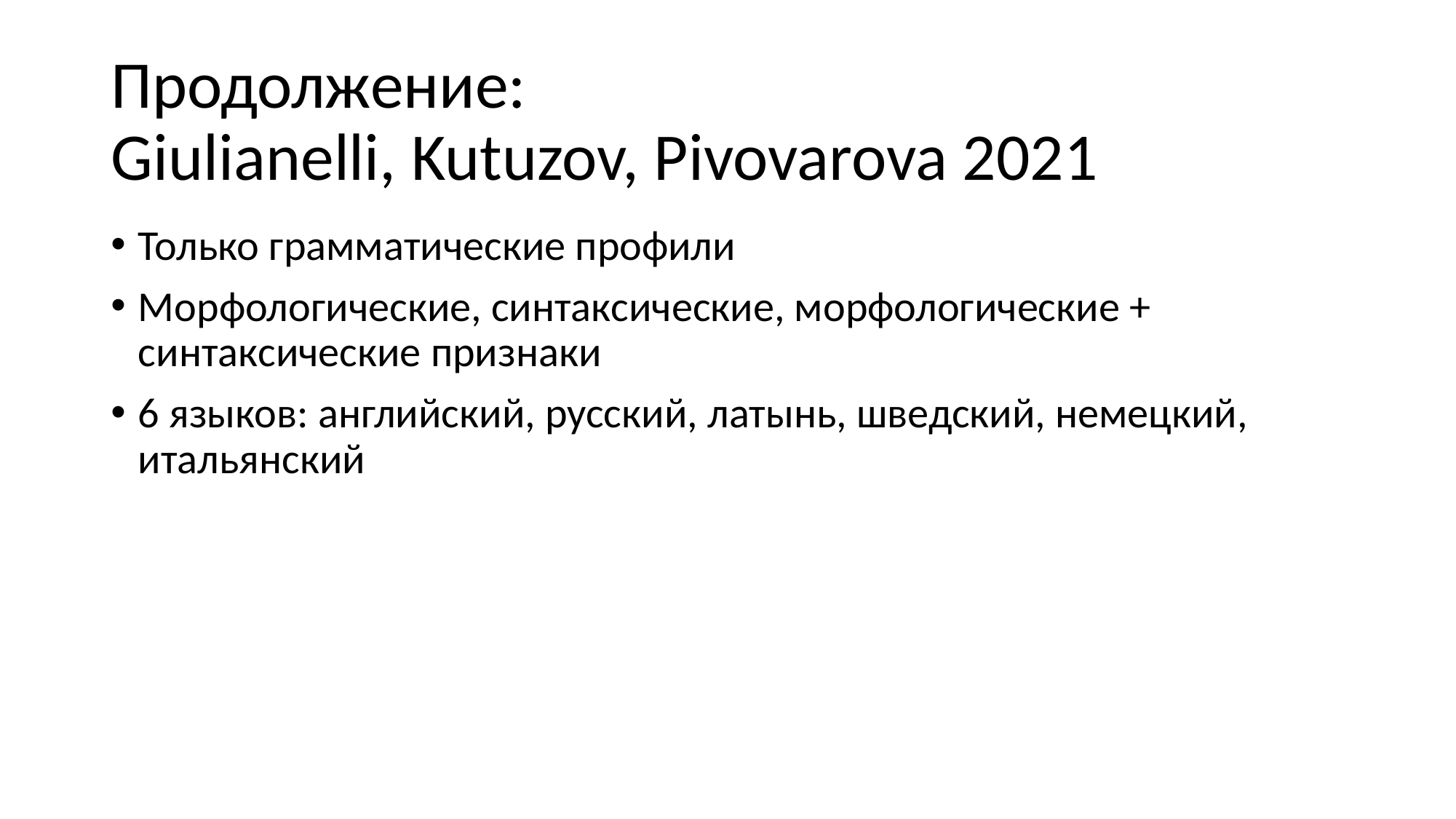

# Продолжение: Giulianelli, Kutuzov, Pivovarova 2021
Только грамматические профили
Морфологические, синтаксические, морфологические + синтаксические признаки
6 языков: английский, русский, латынь, шведский, немецкий, итальянский